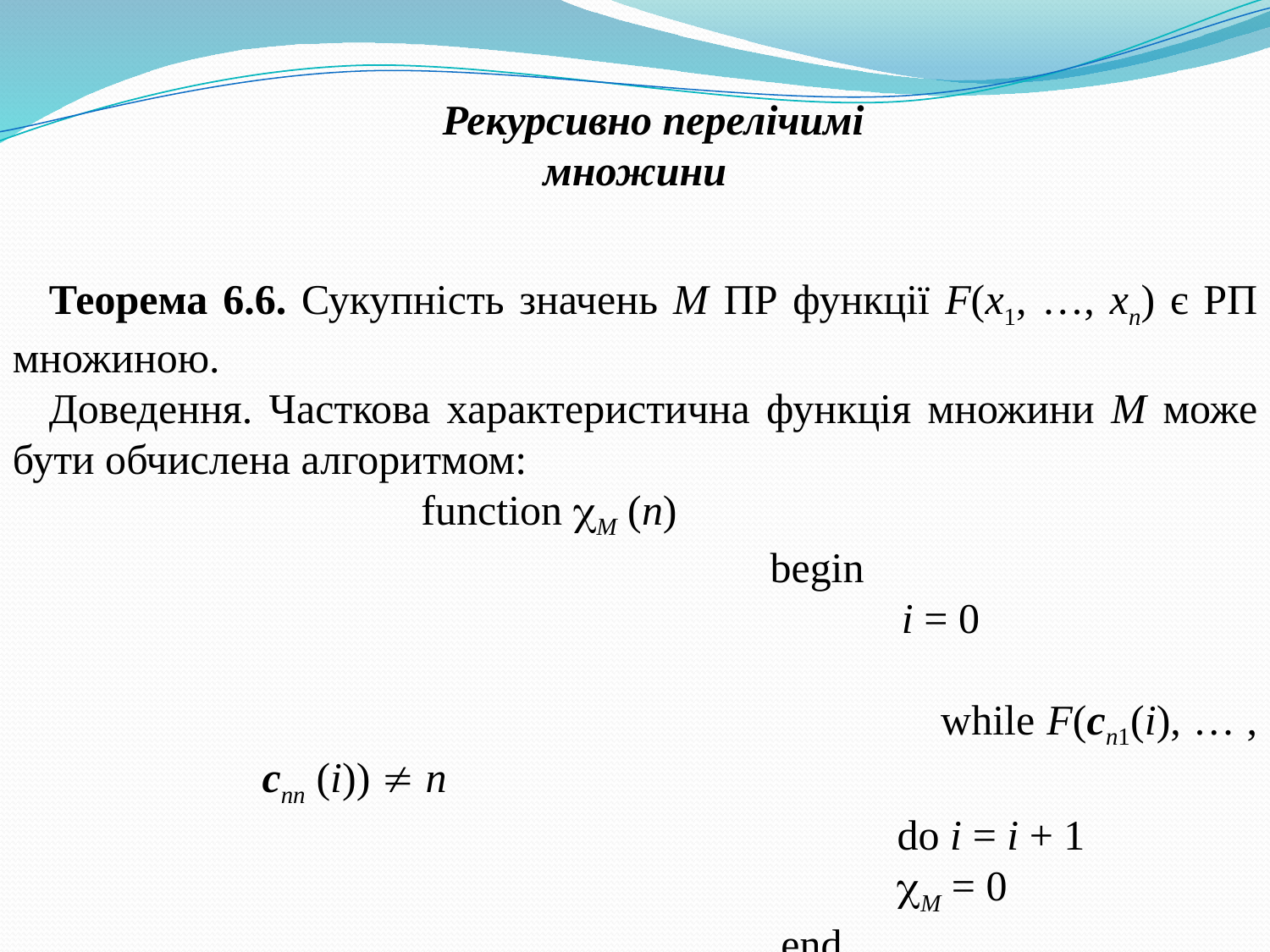

Рекурсивно перелічимі множини
Теорема 6.6. Сукупність значень М ПР функції F(x1, …, xn) є РП множиною.
Доведення. Часткова характеристична функція множини М може бути обчислена алгоритмом:
               function χМ (n)
                                		begin
                                       		i = 0
                                      		while F(cn1(i), … , cnn (i)) ≠ n
                                       		do i = i + 1
                                       		χM = 0
                              		 end.